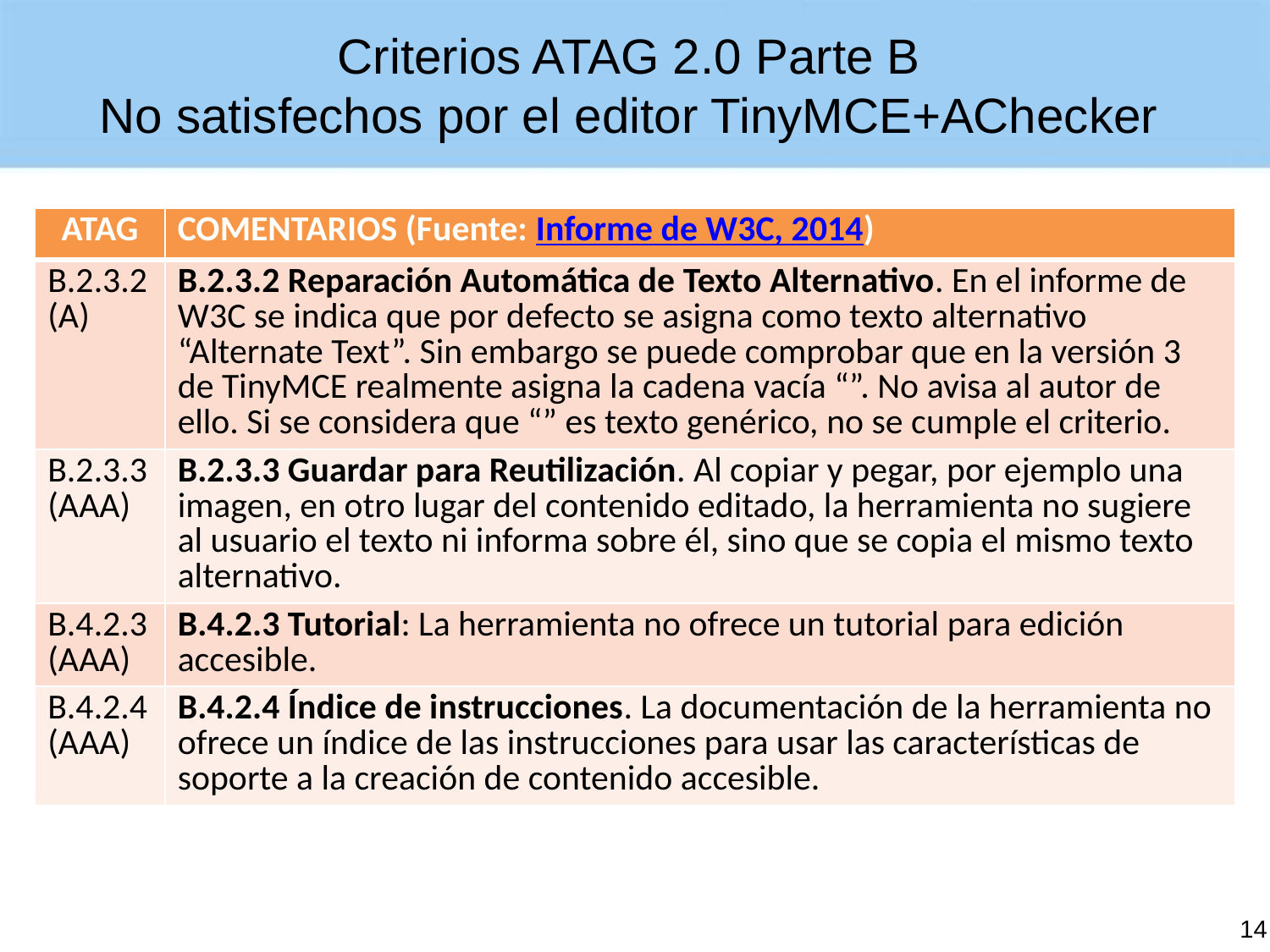

# Criterios ATAG 2.0 Parte B No satisfechos por el editor TinyMCE+AChecker
| ATAG | COMENTARIOS (Fuente: Informe de W3C, 2014) |
| --- | --- |
| B.2.3.2 (A) | B.2.3.2 Reparación Automática de Texto Alternativo. En el informe de W3C se indica que por defecto se asigna como texto alternativo “Alternate Text”. Sin embargo se puede comprobar que en la versión 3 de TinyMCE realmente asigna la cadena vacía “”. No avisa al autor de ello. Si se considera que “” es texto genérico, no se cumple el criterio. |
| B.2.3.3 (AAA) | B.2.3.3 Guardar para Reutilización. Al copiar y pegar, por ejemplo una imagen, en otro lugar del contenido editado, la herramienta no sugiere al usuario el texto ni informa sobre él, sino que se copia el mismo texto alternativo. |
| B.4.2.3 (AAA) | B.4.2.3 Tutorial: La herramienta no ofrece un tutorial para edición accesible. |
| B.4.2.4 (AAA) | B.4.2.4 Índice de instrucciones. La documentación de la herramienta no ofrece un índice de las instrucciones para usar las características de soporte a la creación de contenido accesible. |
14